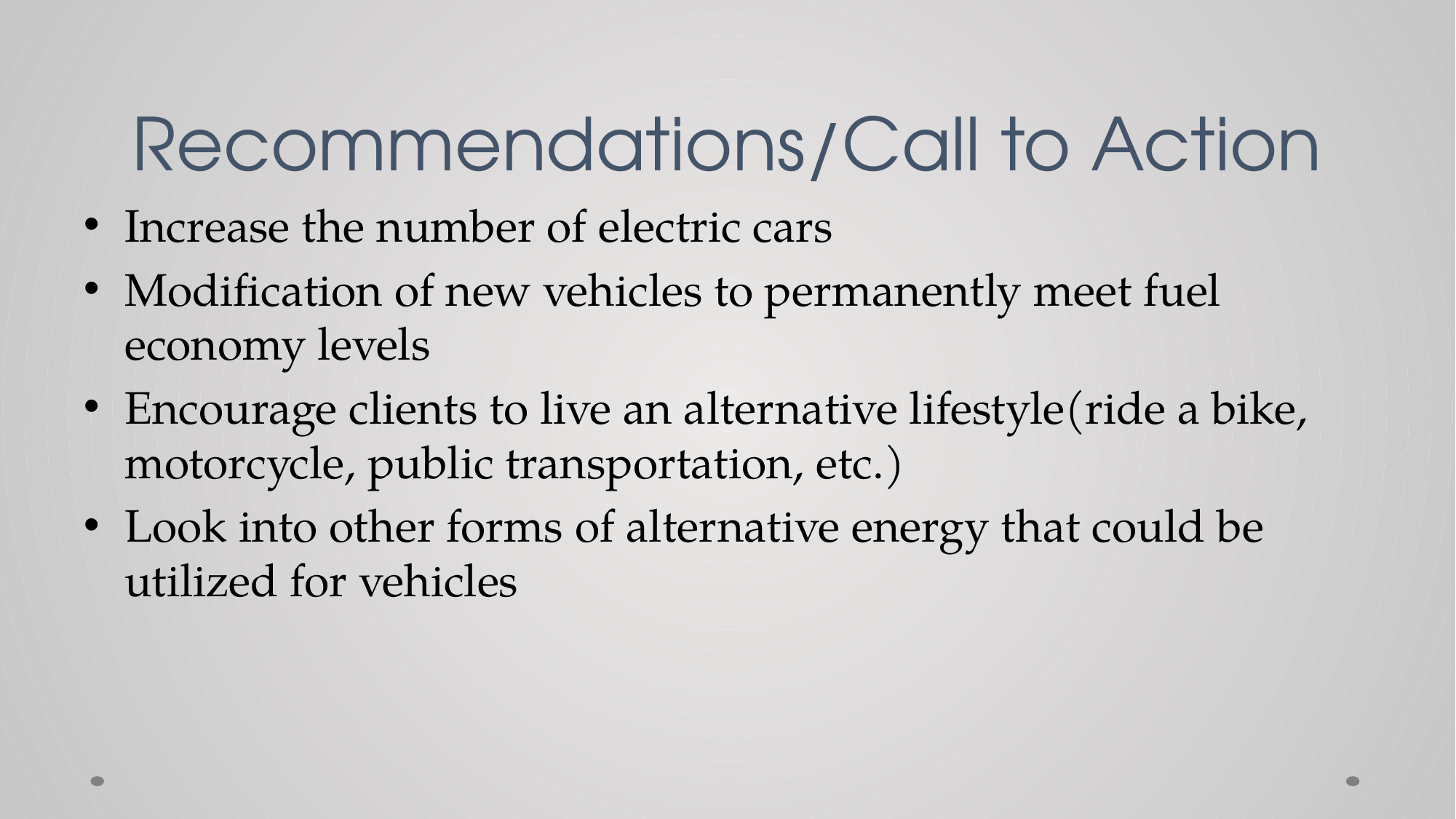

# Recommendations/Call to Action
Increase the number of electric cars
Modification of new vehicles to permanently meet fuel economy levels
Encourage clients to live an alternative lifestyle(ride a bike, motorcycle, public transportation, etc.)
Look into other forms of alternative energy that could be utilized for vehicles